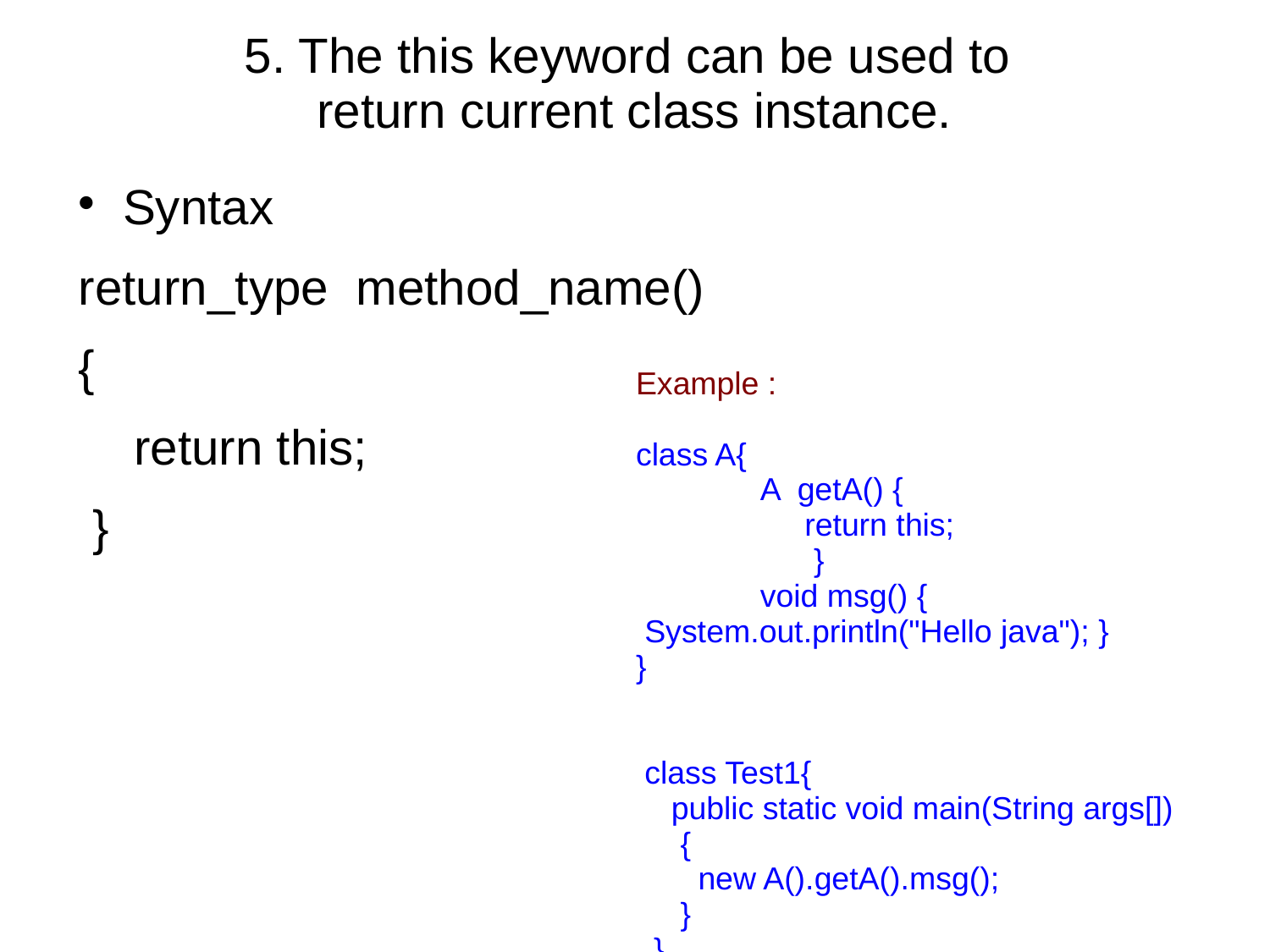

5. The this keyword can be used to
return current class instance.
Syntax
return_type  method_name()
{
    return this;
 }
Example :

class A{
              A  getA() {
                   return this;
                    }
              void msg() {
 System.out.println("Hello java"); }
}

 class Test1{
    public static void main(String args[])
     {
       new A().getA().msg();
     }
  }